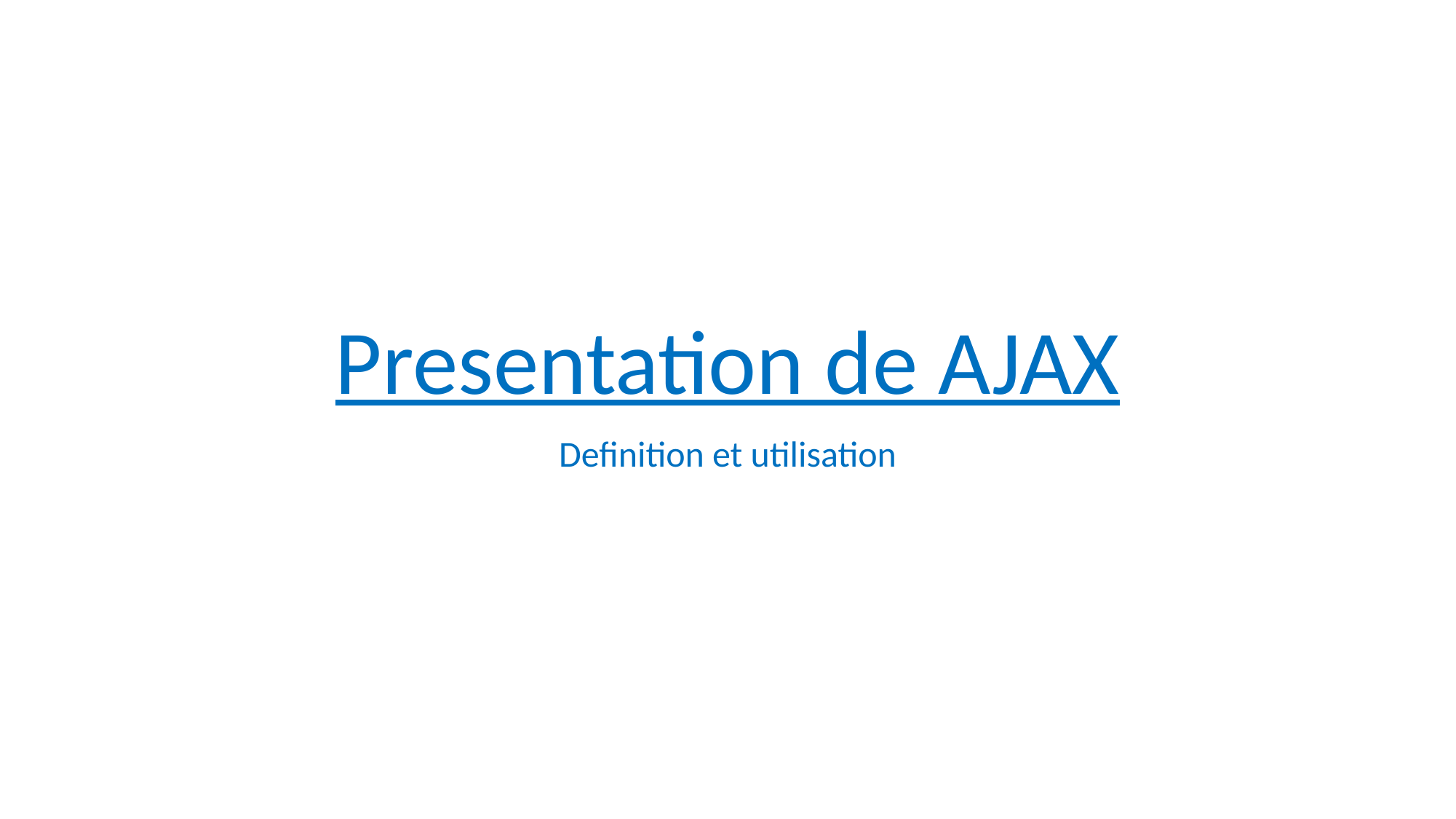

# Presentation de AJAX
Definition et utilisation